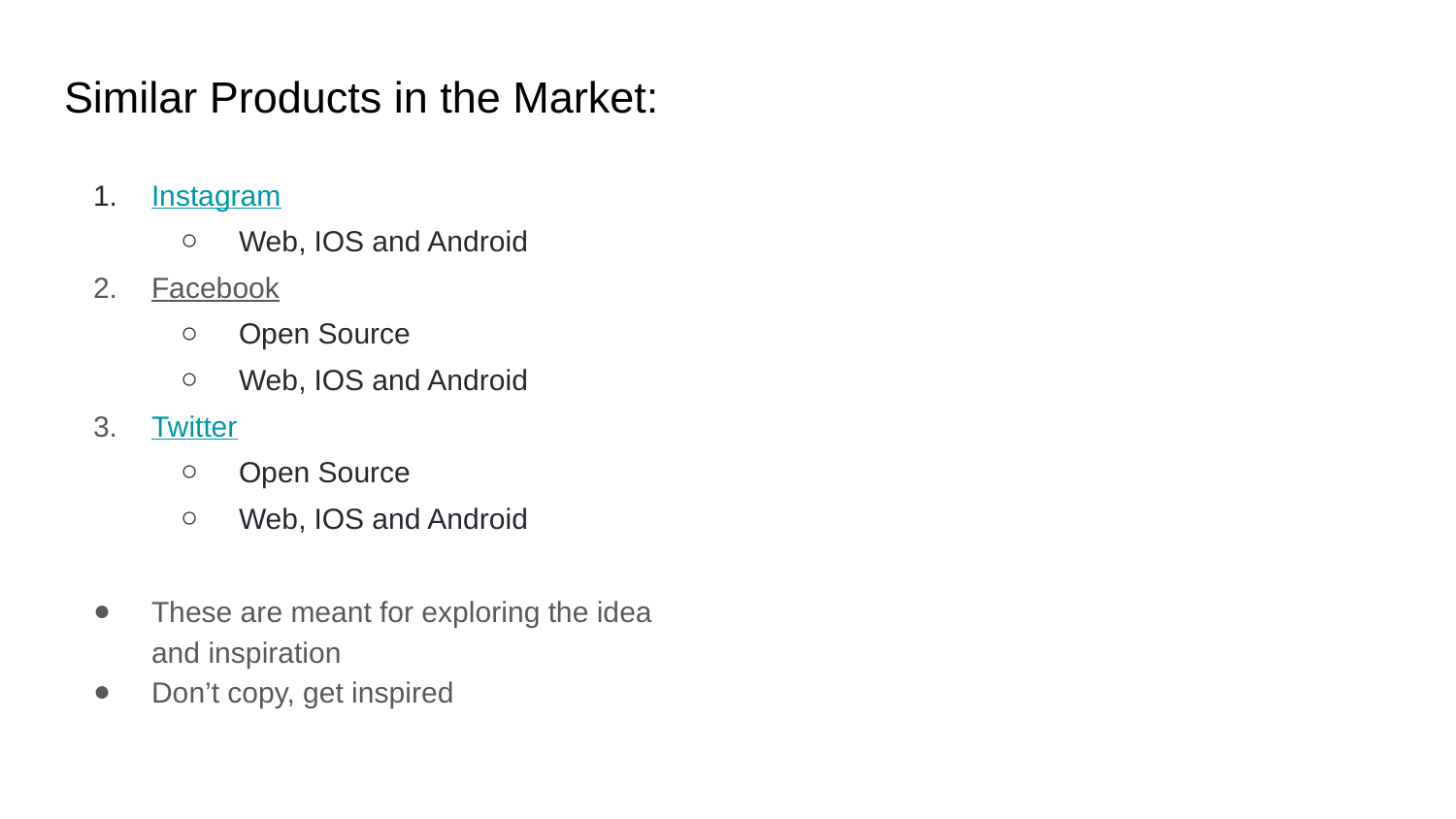

Similar Products in the Market:

Instagram
Web, IOS and Android
Facebook
Open Source
Web, IOS and Android
Twitter
Open Source
Web, IOS and Android

These are meant for exploring the idea and inspiration
Don’t copy, get inspired